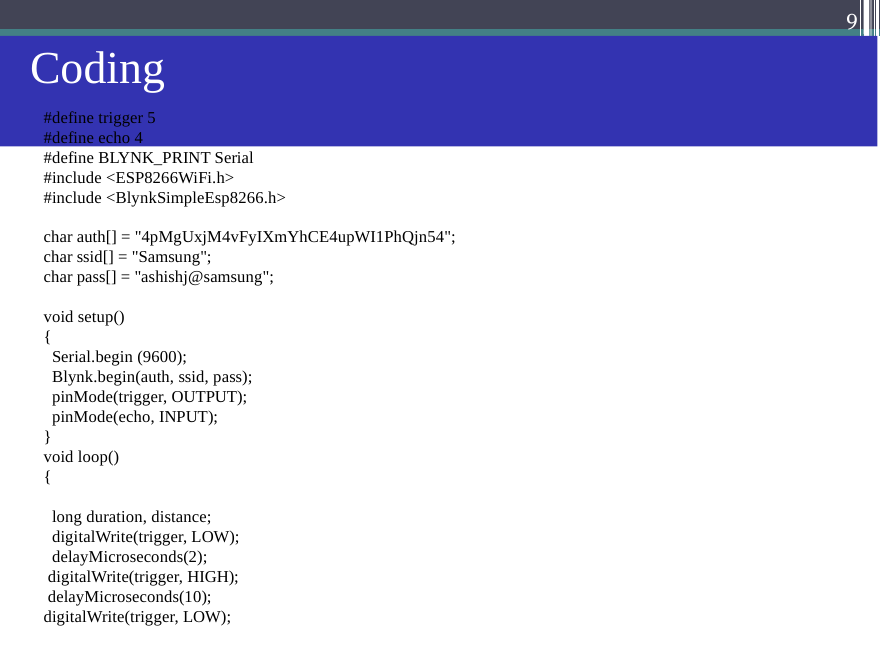

9

# Coding

#define trigger 5
#define echo 4
#define BLYNK_PRINT Serial
#include <ESP8266WiFi.h>
#include <BlynkSimpleEsp8266.h>

char auth[] = "4pMgUxjM4vFyIXmYhCE4upWI1PhQjn54";
char ssid[] = "Samsung";
char pass[] = "ashishj@samsung";

void setup()
{
  Serial.begin (9600);
  Blynk.begin(auth, ssid, pass);
  pinMode(trigger, OUTPUT);
  pinMode(echo, INPUT);
}
void loop()
{

  long duration, distance;
  digitalWrite(trigger, LOW);
  delayMicroseconds(2);
 digitalWrite(trigger, HIGH);
 delayMicroseconds(10);
digitalWrite(trigger, LOW);